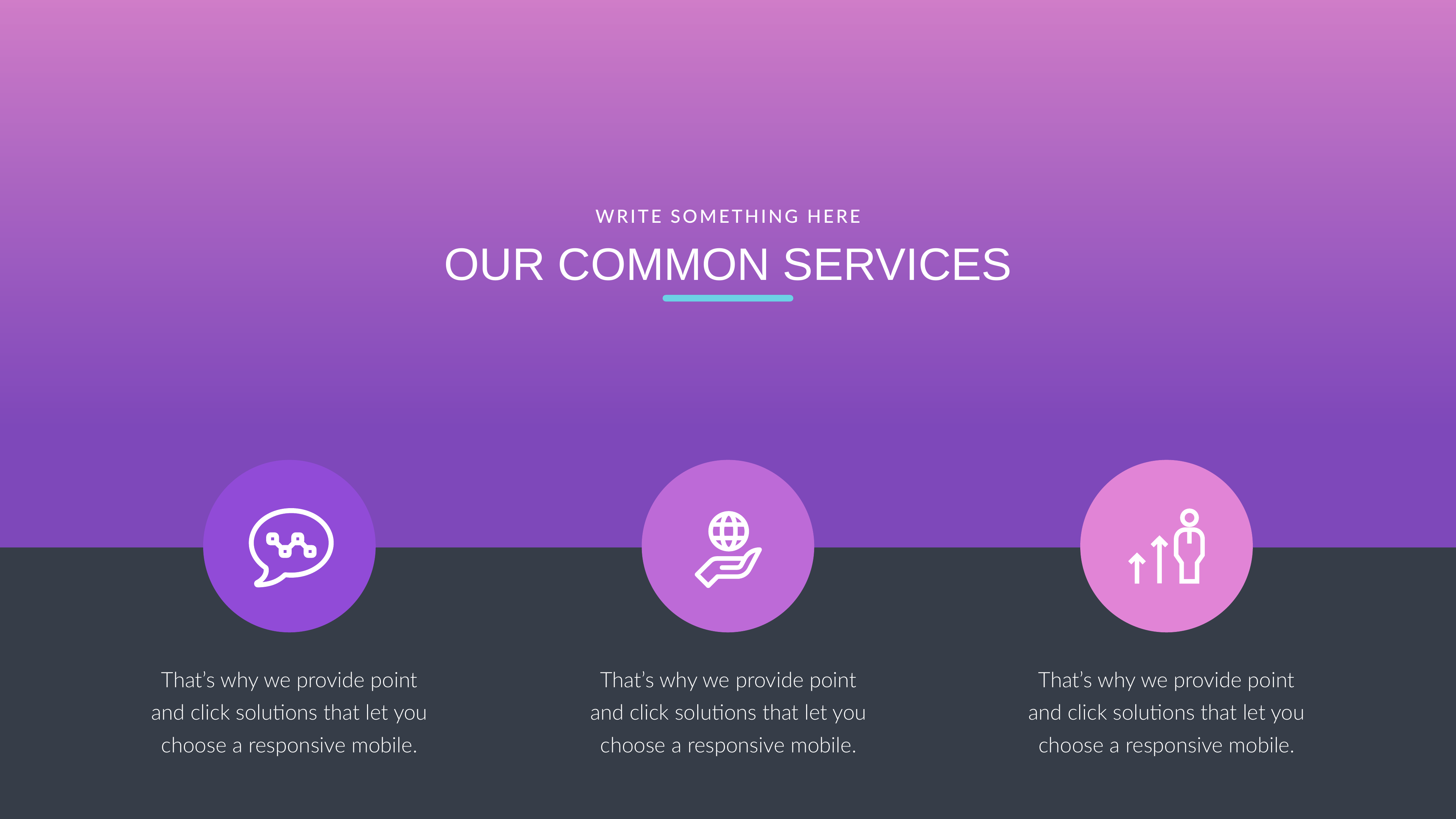

WRITE SOMETHING HERE
OUR COMMON SERVICES

That’s why we provide point and click solutions that let you choose a responsive mobile.
That’s why we provide point and click solutions that let you choose a responsive mobile.
That’s why we provide point and click solutions that let you choose a responsive mobile.